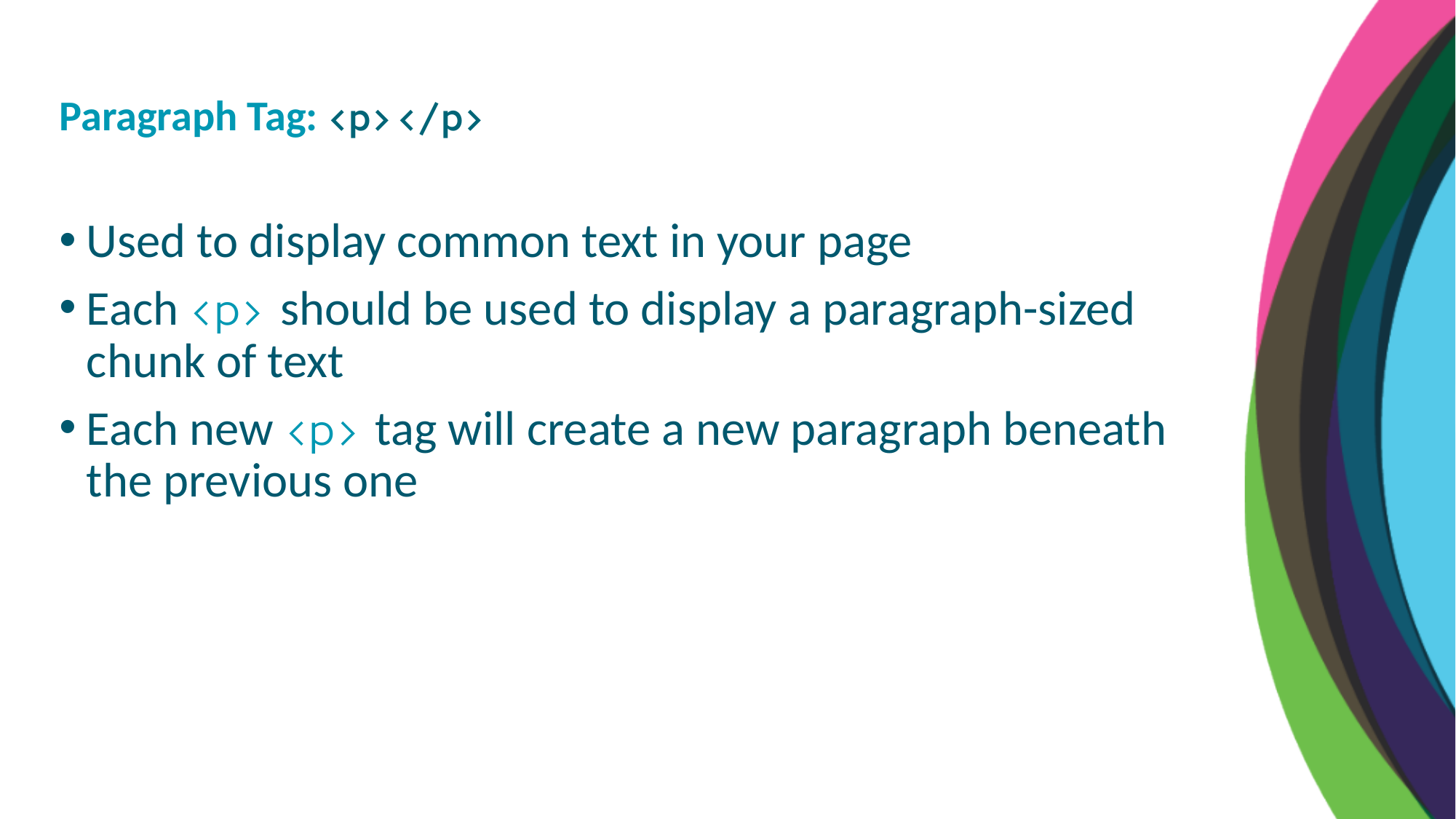

Paragraph Tag: <p></p>
Used to display common text in your page
Each <p> should be used to display a paragraph-sized chunk of text
Each new <p> tag will create a new paragraph beneath the previous one